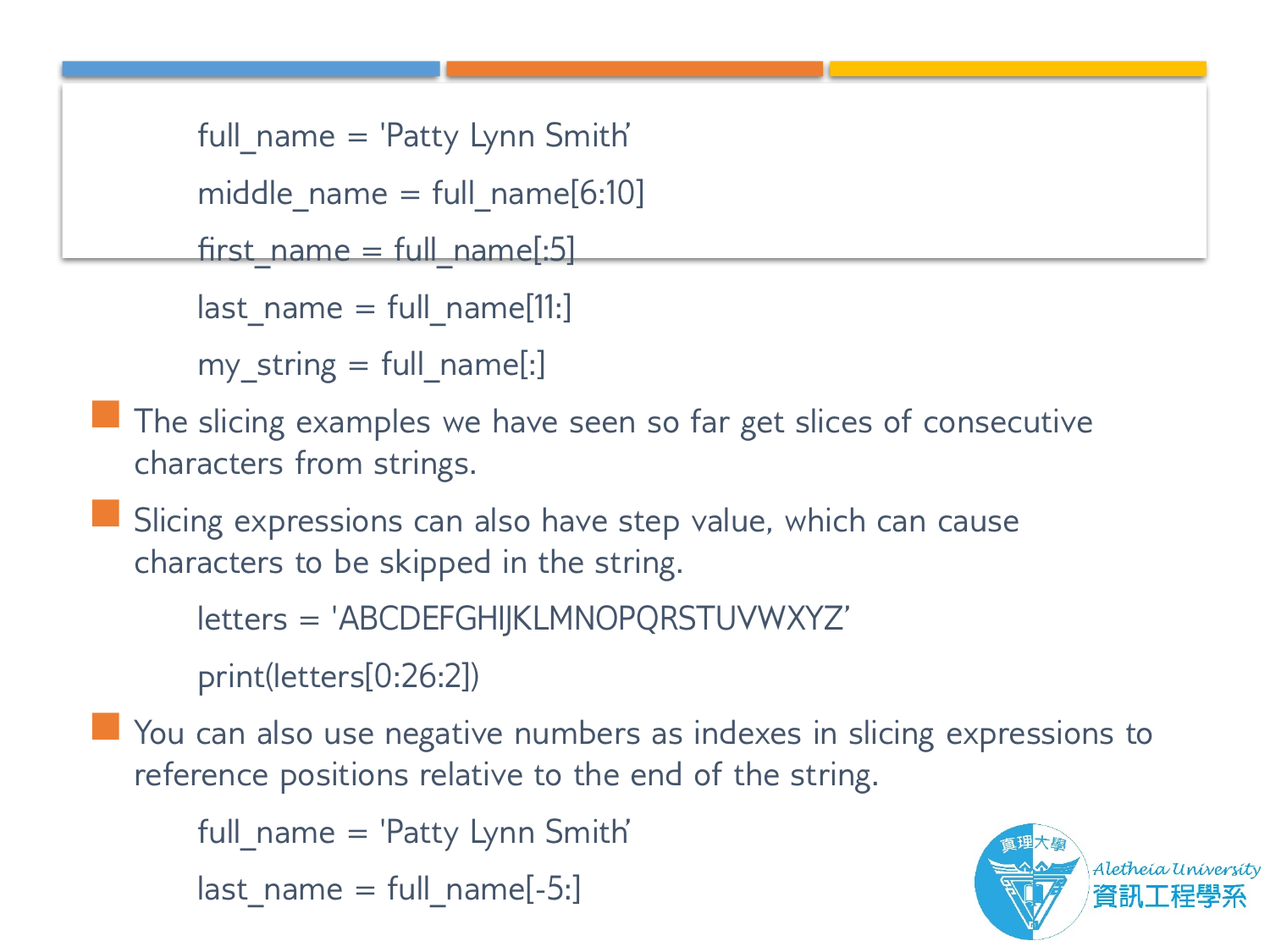

full_name = 'Patty Lynn Smith’
	middle_name = full_name[6:10]
	first_name = full_name[:5]
	last_name = full_name[11:]
	my_string = full_name[:]
The slicing examples we have seen so far get slices of consecutive characters from strings.
Slicing expressions can also have step value, which can cause characters to be skipped in the string.
	letters = 'ABCDEFGHIJKLMNOPQRSTUVWXYZ’
	print(letters[0:26:2])
You can also use negative numbers as indexes in slicing expressions to reference positions relative to the end of the string.
	full_name = 'Patty Lynn Smith’
	last_name = full_name[-5:]